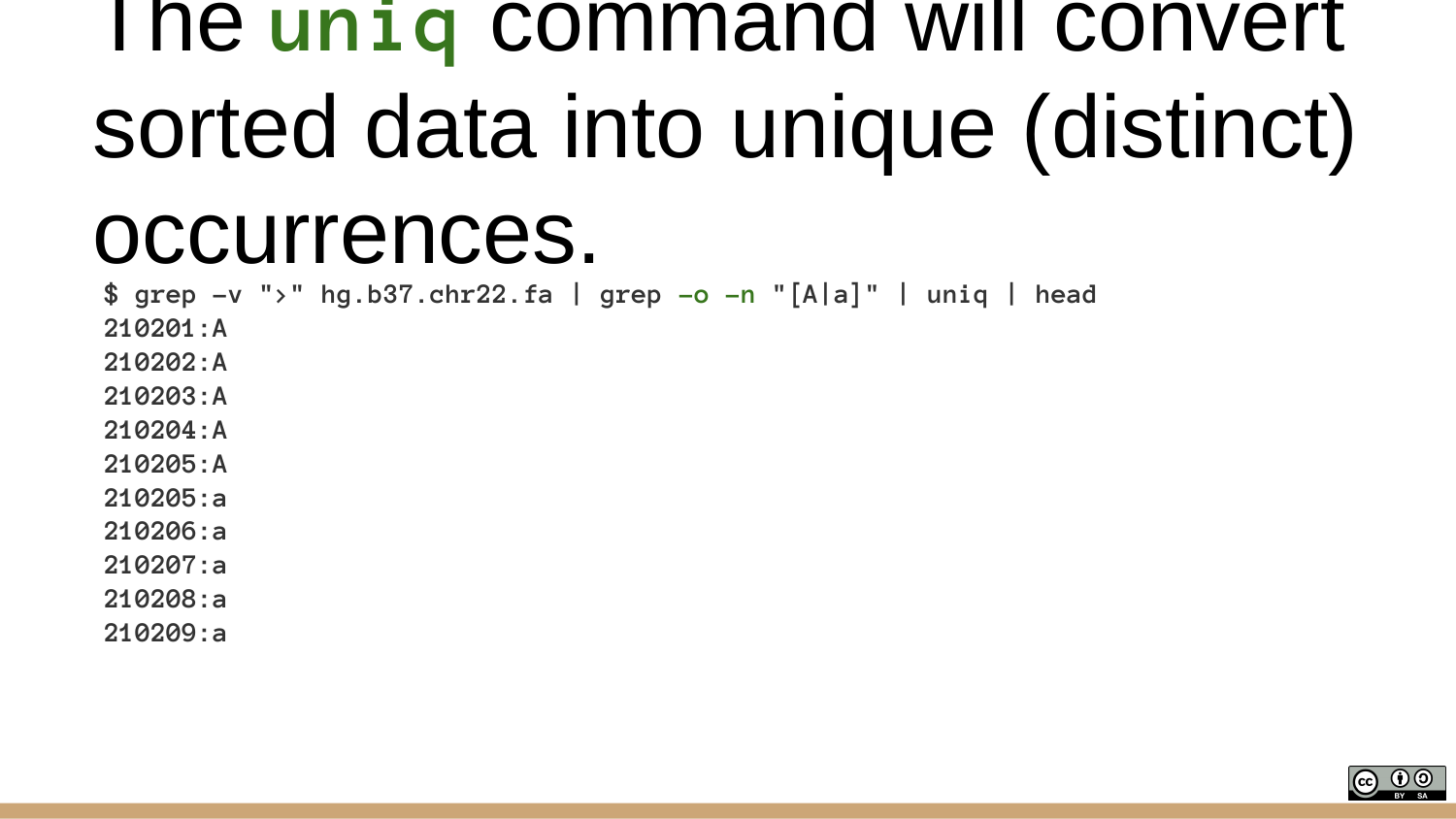

# The uniq command will convert sorted data into unique (distinct) occurrences.
$ grep -v ">" hg.b37.chr22.fa | grep -o -n "[A|a]" | uniq | head
210201:A
210202:A
210203:A
210204:A
210205:A
210205:a
210206:a
210207:a
210208:a
210209:a